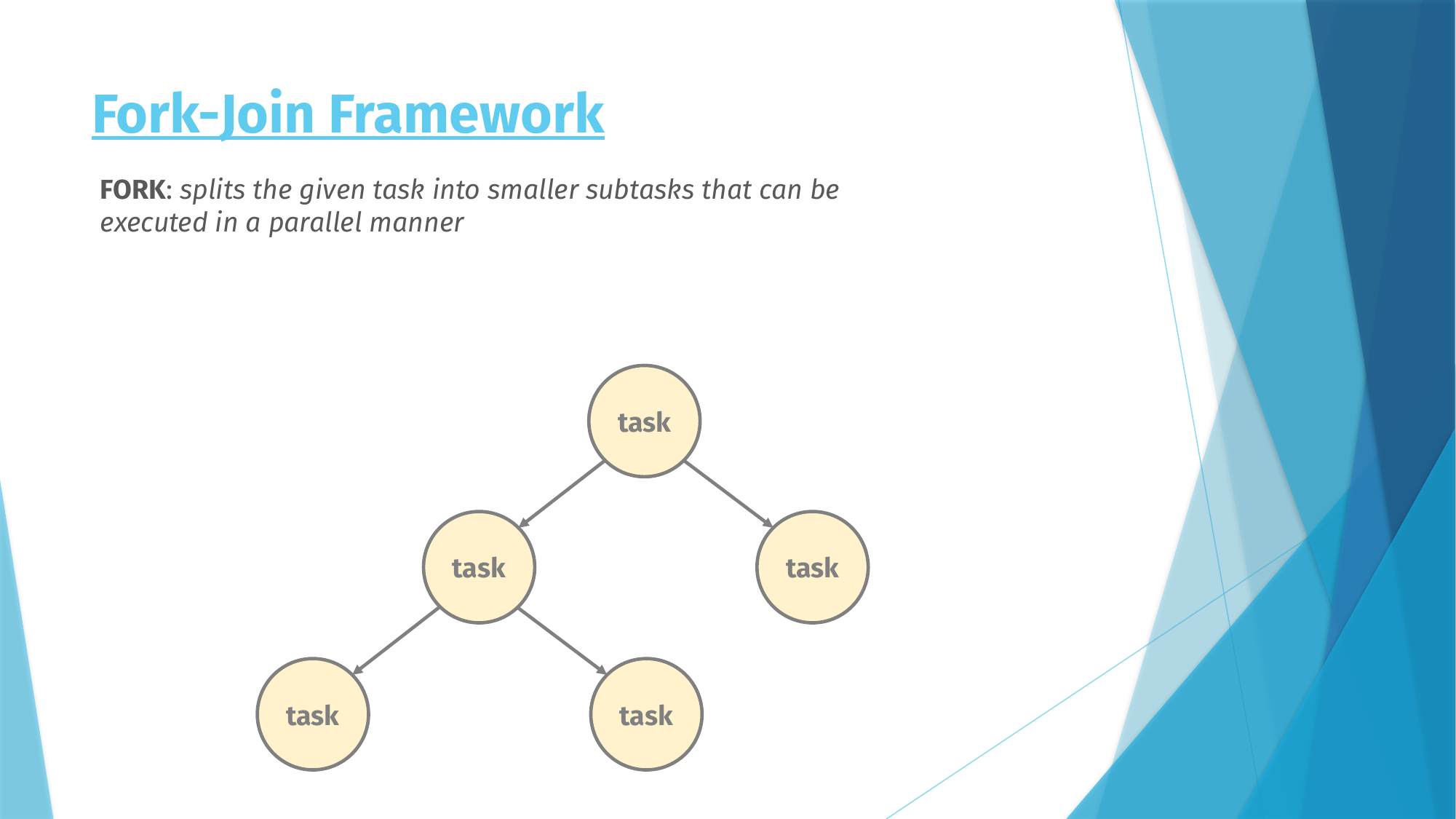

# Fork-Join Framework
FORK: splits the given task into smaller subtasks that can be
executed in a parallel manner
task
task
task
task
task